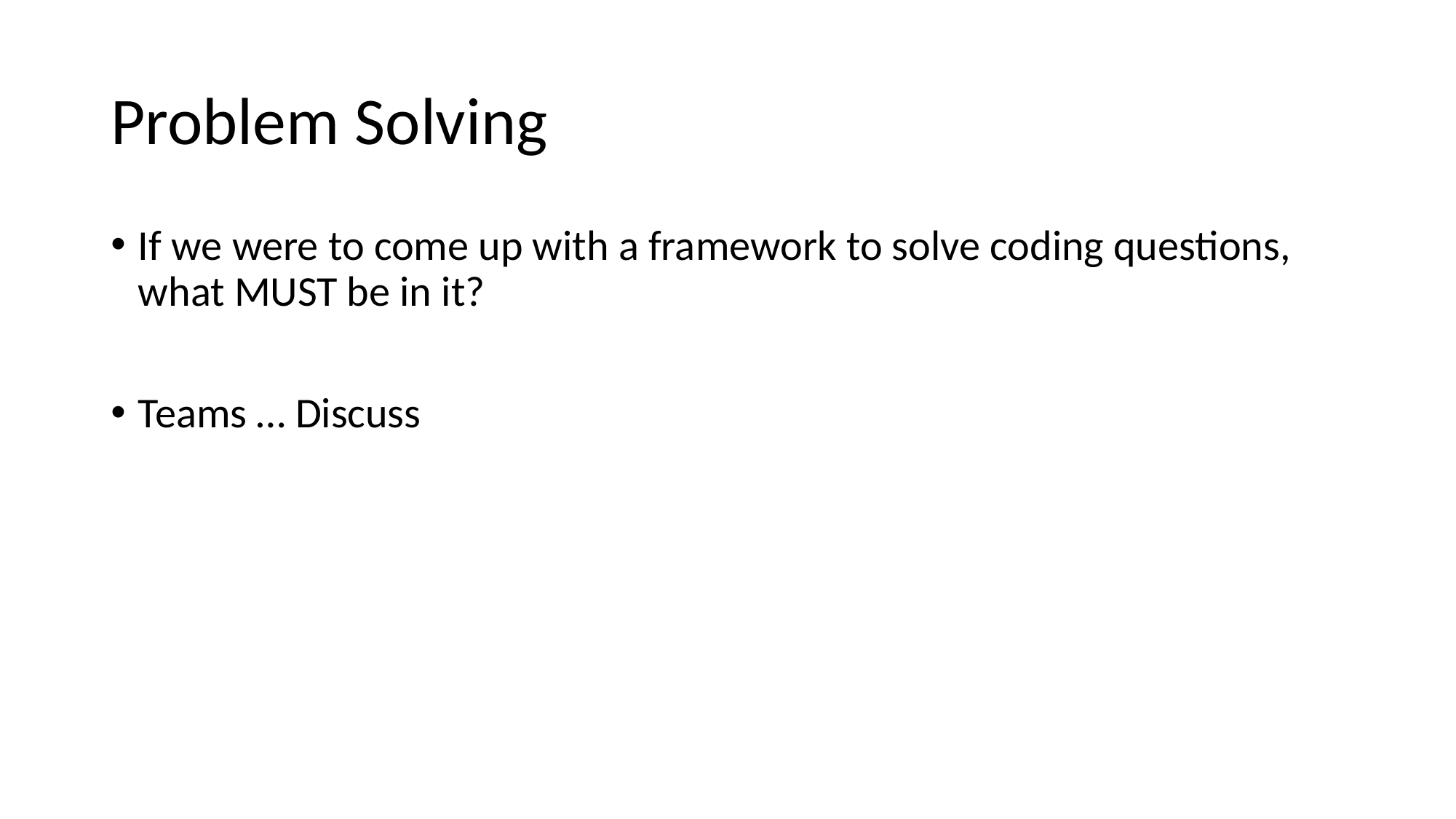

# Problem Solving
If we were to come up with a framework to solve coding questions, what MUST be in it?

Teams … Discuss